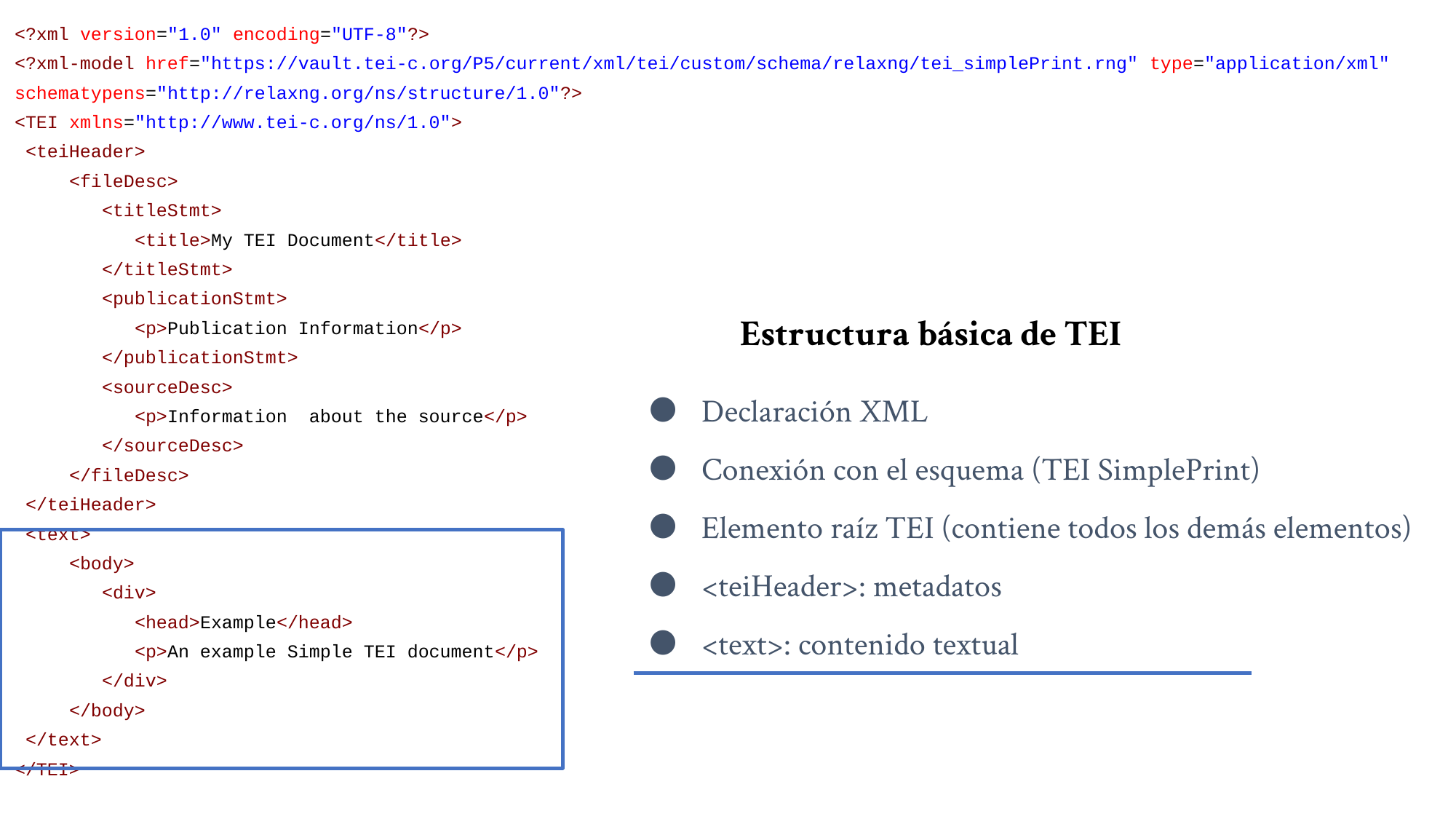

<?xml version="1.0" encoding="UTF-8"?>
<?xml-model href="https://vault.tei-c.org/P5/current/xml/tei/custom/schema/relaxng/tei_simplePrint.rng" type="application/xml" schematypens="http://relaxng.org/ns/structure/1.0"?>
<TEI xmlns="http://www.tei-c.org/ns/1.0">
 <teiHeader>
     <fileDesc>
        <titleStmt>
           <title>My TEI Document</title>
        </titleStmt>
        <publicationStmt>
           <p>Publication Information</p>
        </publicationStmt>
        <sourceDesc>
           <p>Information  about the source</p>
        </sourceDesc>
     </fileDesc>
 </teiHeader>
 <text>
     <body>
        <div>
           <head>Example</head>
           <p>An example Simple TEI document</p>
        </div>
     </body>
 </text>
</TEI>

Estructura básica de TEI
Declaración XML
Conexión con el esquema (TEI SimplePrint)
Elemento raíz TEI (contiene todos los demás elementos)
<teiHeader>: metadatos
<text>: contenido textual